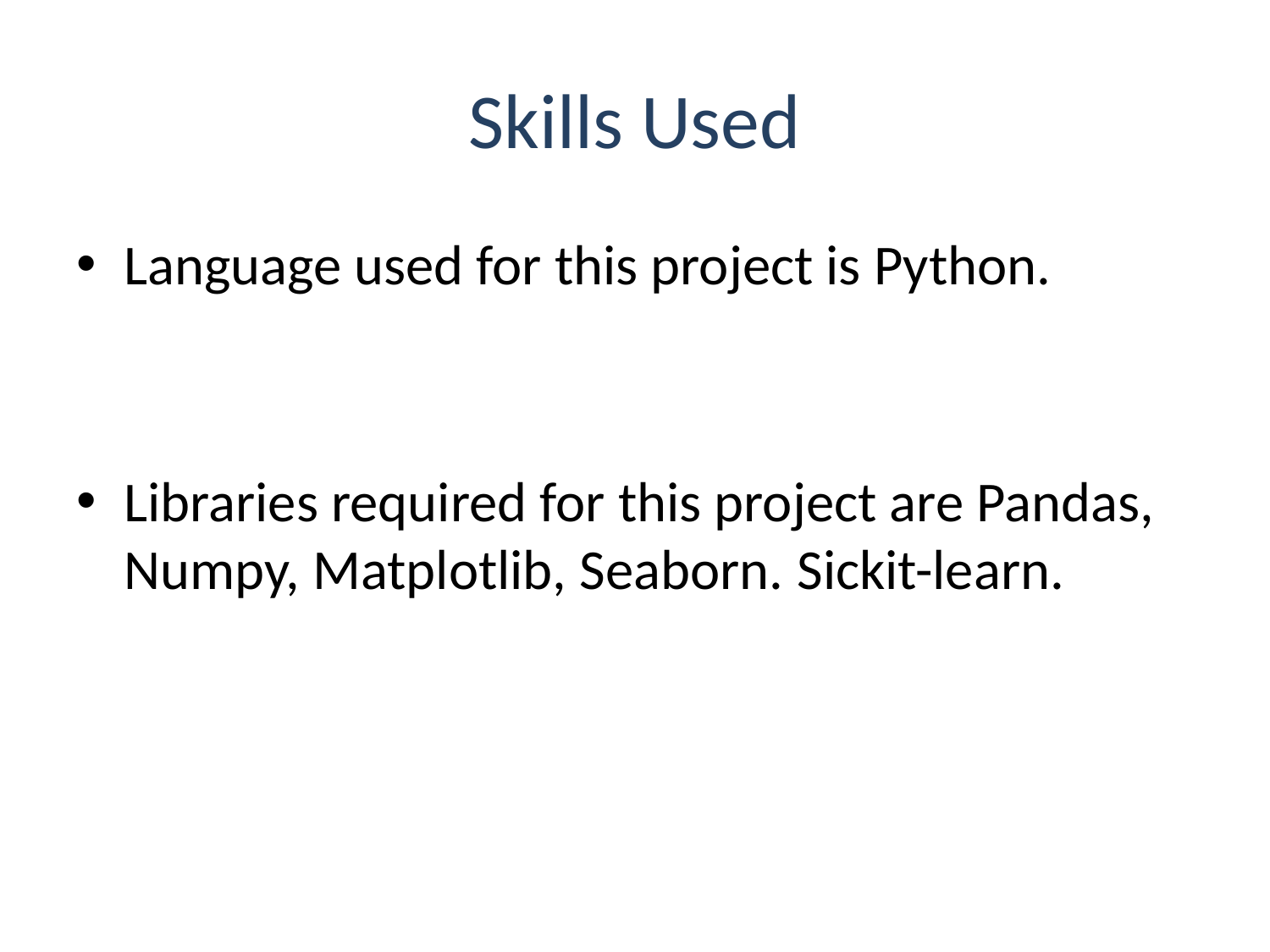

# Skills Used
Language used for this project is Python.

Libraries required for this project are Pandas, Numpy, Matplotlib, Seaborn. Sickit-learn.